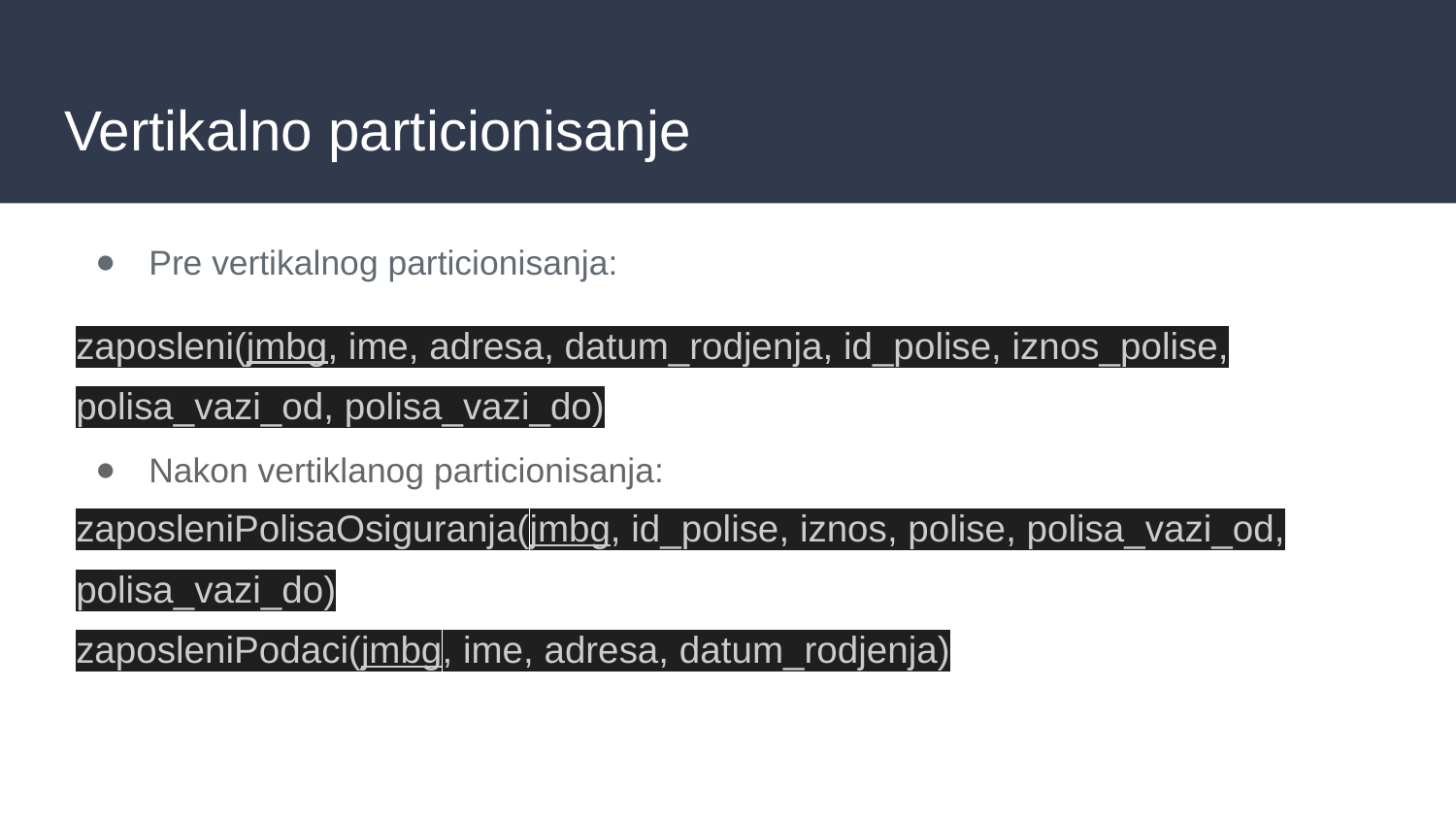

# Vertikalno particionisanje
Pre vertikalnog particionisanja:
zaposleni(jmbg, ime, adresa, datum_rodjenja, id_polise, iznos_polise, polisa_vazi_od, polisa_vazi_do)
Nakon vertiklanog particionisanja:
zaposleniPolisaOsiguranja(jmbg, id_polise, iznos, polise, polisa_vazi_od, polisa_vazi_do)
zaposleniPodaci(jmbg, ime, adresa, datum_rodjenja)